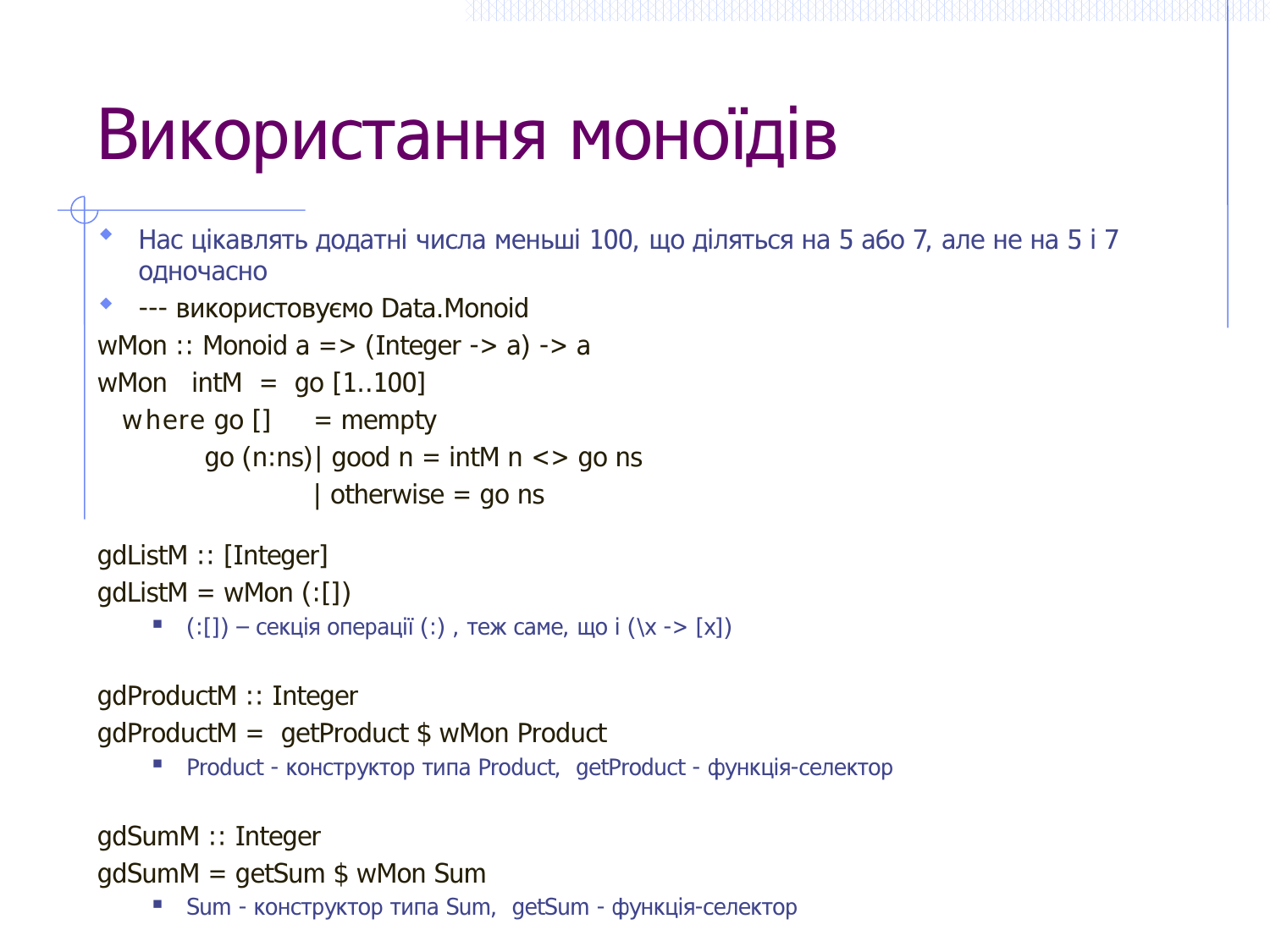

# Використання моноїдів
Нас цікавлять додатні числа меньші 100, що діляться на 5 або 7, але не на 5 і 7 одночасно
--- використовуємо Data.Monoid
wMon :: Monoid a => (Integer -> a) -> a
wMon   intM  =  go [1..100]
   where go []     = mempty
             go (n:ns)| good n = intM n <> go ns
                          | otherwise = go ns

gdListM :: [Integer]
gdListM = wMon (:[])
(:[]) – секція операції (:) , теж саме, що і (\x -> [x])

gdProductM :: Integer
gdProductM =  getProduct $ wMon Product
Product - конструктор типа Product,  getProduct - функція-селектор

gdSumM :: Integer
gdSumM = getSum $ wMon Sum
Sum - конструктор типа Sum,  getSum - функція-селектор